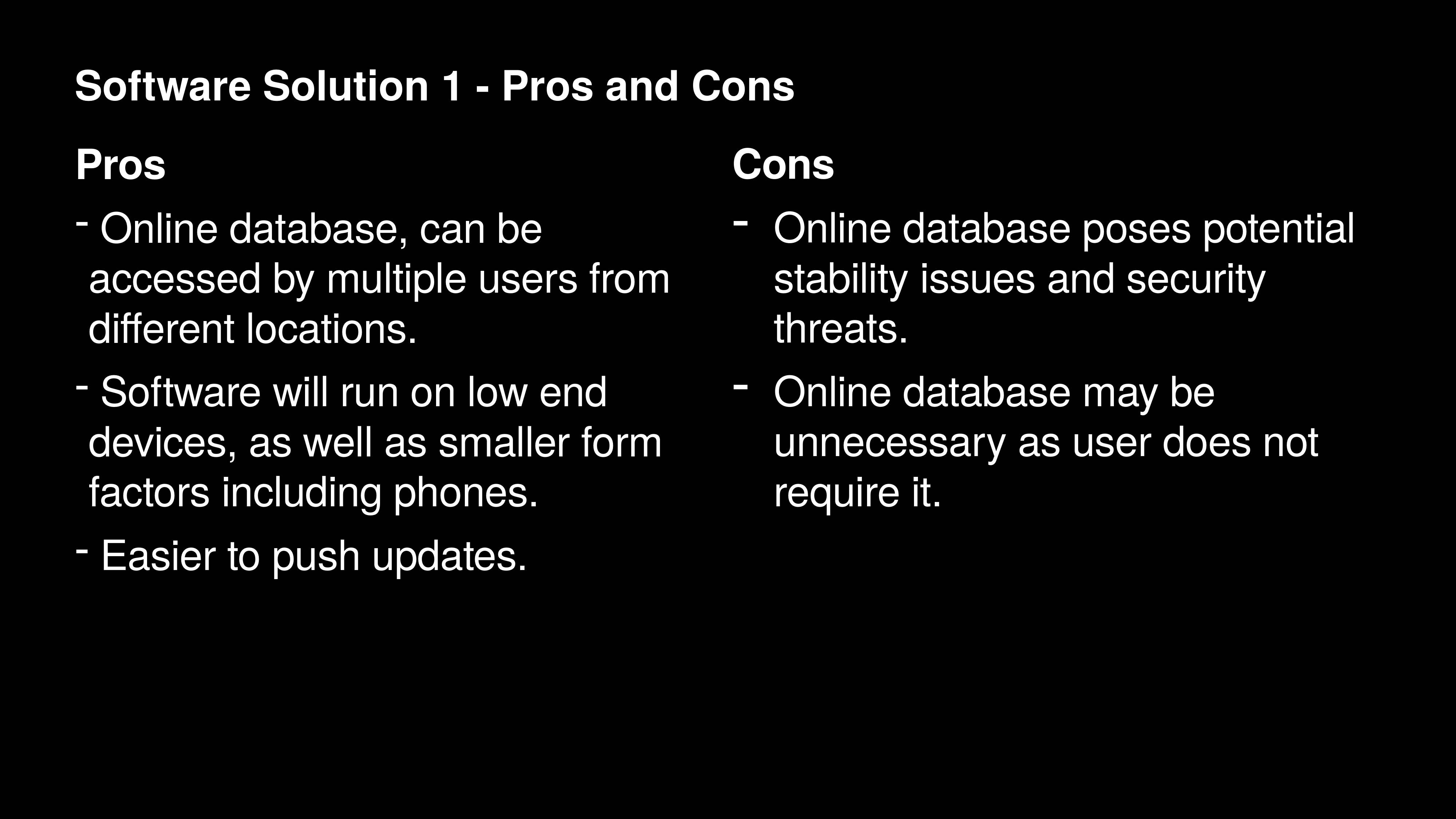

Software Solution 1 - Pros and Cons
Pros
 Online database, can be accessed by multiple users from different locations.
 Software will run on low end devices, as well as smaller form factors including phones.
 Easier to push updates.
Cons
Online database poses potential stability issues and security threats.
Online database may be unnecessary as user does not require it.